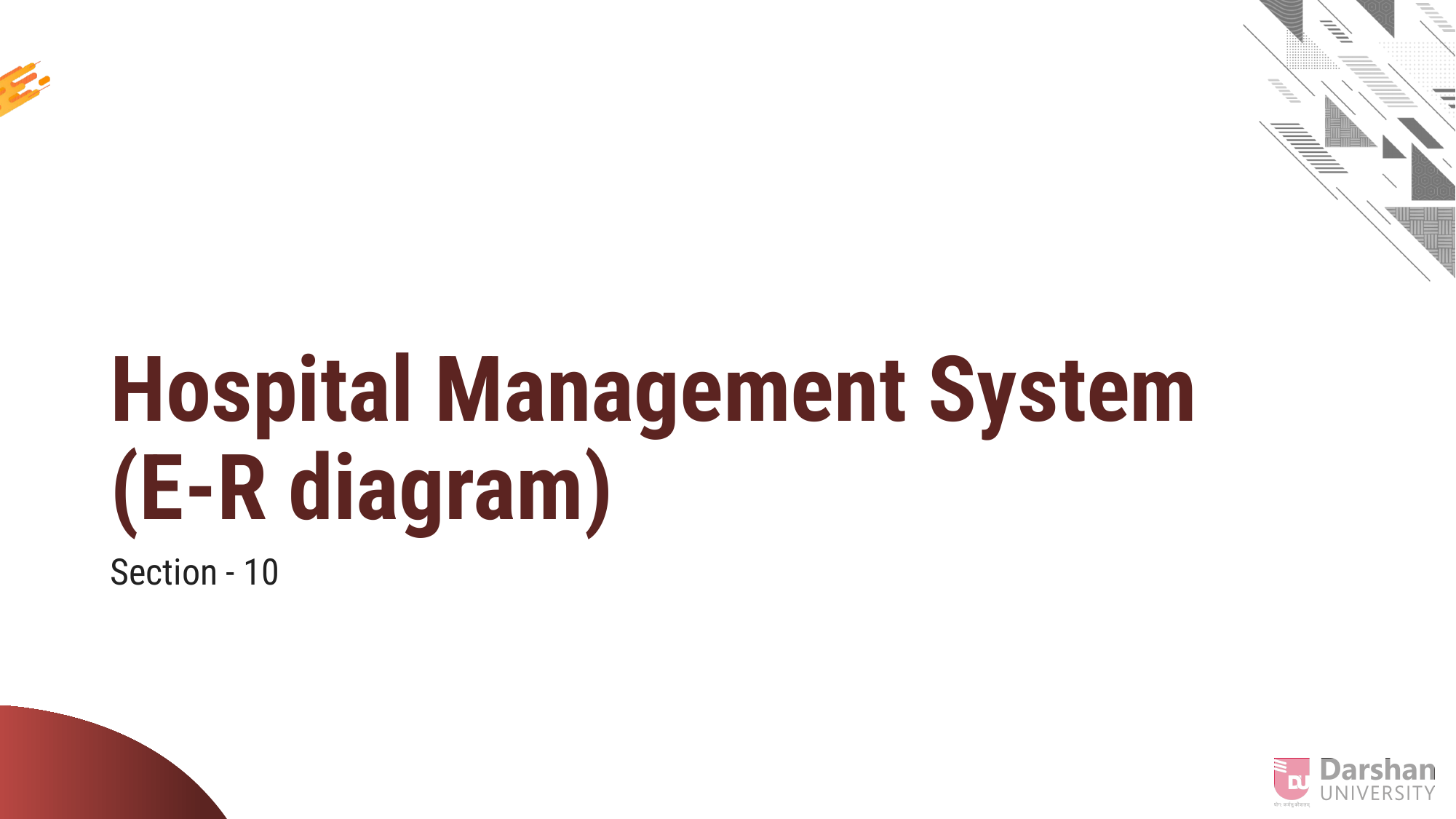

# Hospital Management System (E-R diagram)
Section - 10